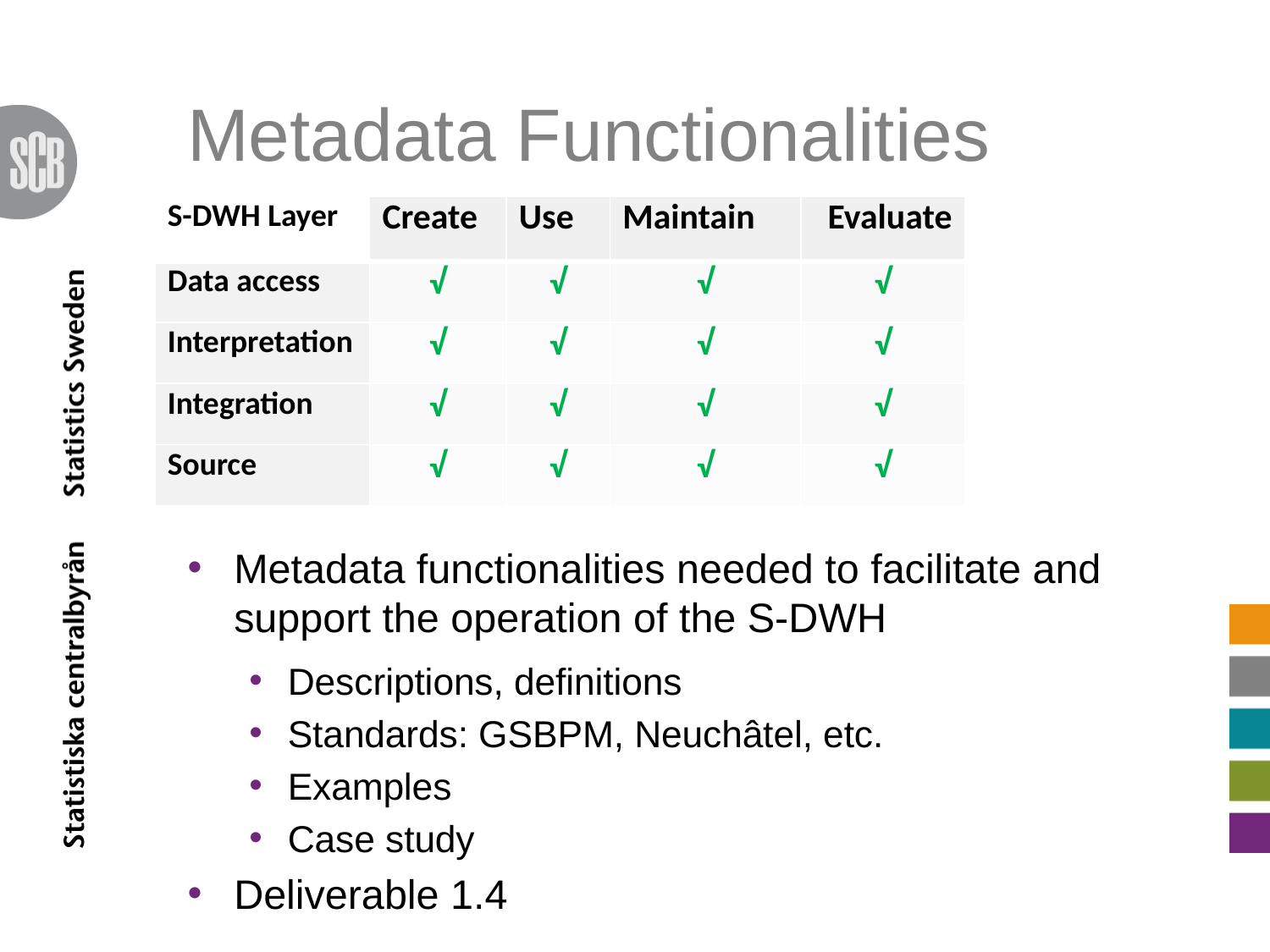

# Metadata Functionalities
| S-DWH Layer | Create | Use | Maintain | Evaluate |
| --- | --- | --- | --- | --- |
| Data access | √ | √ | √ | √ |
| Interpretation | √ | √ | √ | √ |
| Integration | √ | √ | √ | √ |
| Source | √ | √ | √ | √ |
Metadata functionalities needed to facilitate and support the operation of the S-DWH
Descriptions, definitions
Standards: GSBPM, Neuchâtel, etc.
Examples
Case study
Deliverable 1.4